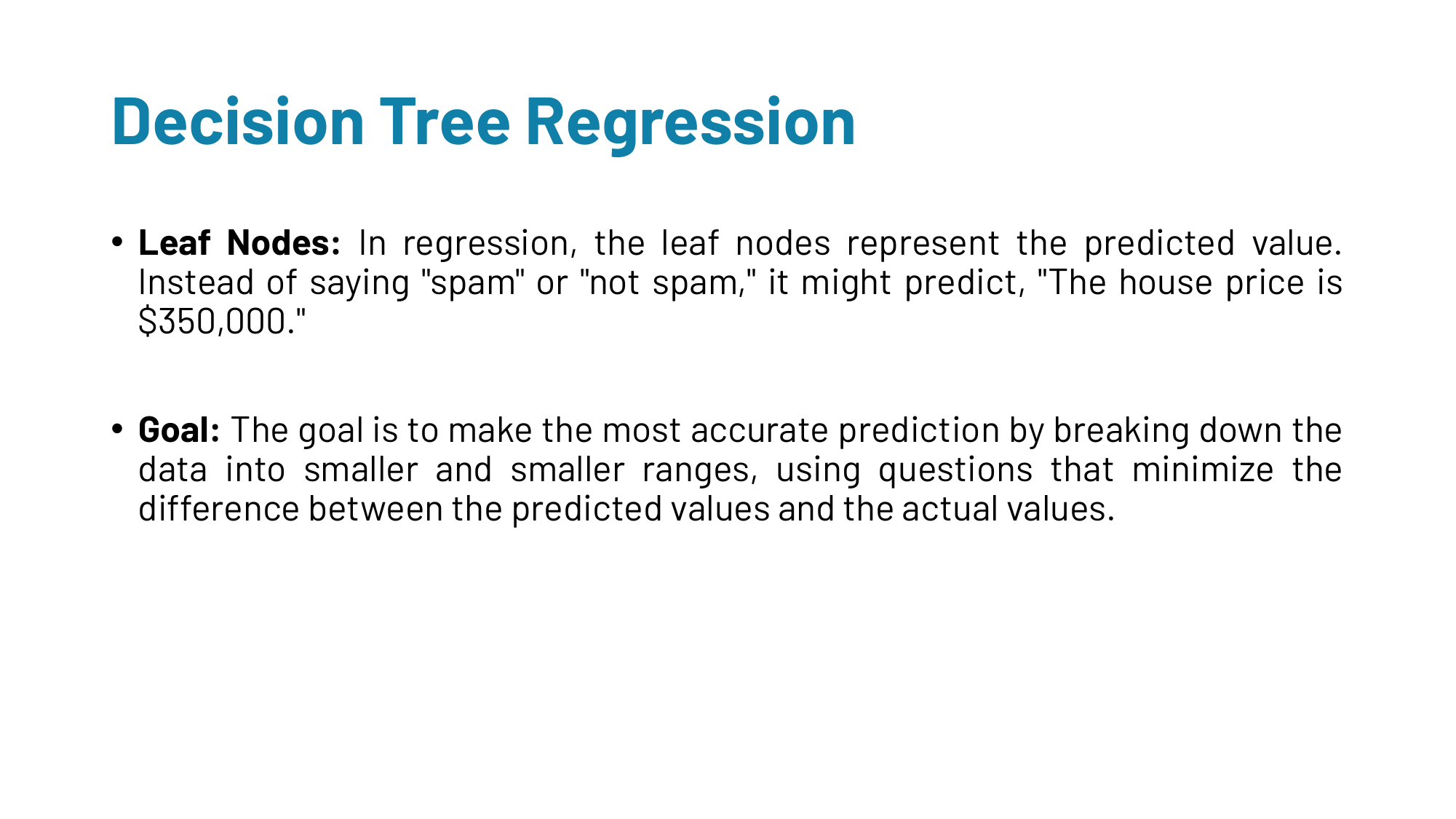

# Decision Tree Regression
Leaf Nodes: In regression, the leaf nodes represent the predicted value. Instead of saying "spam" or "not spam," it might predict, "The house price is $350,000."

Goal: The goal is to make the most accurate prediction by breaking down the data into smaller and smaller ranges, using questions that minimize the difference between the predicted values and the actual values.